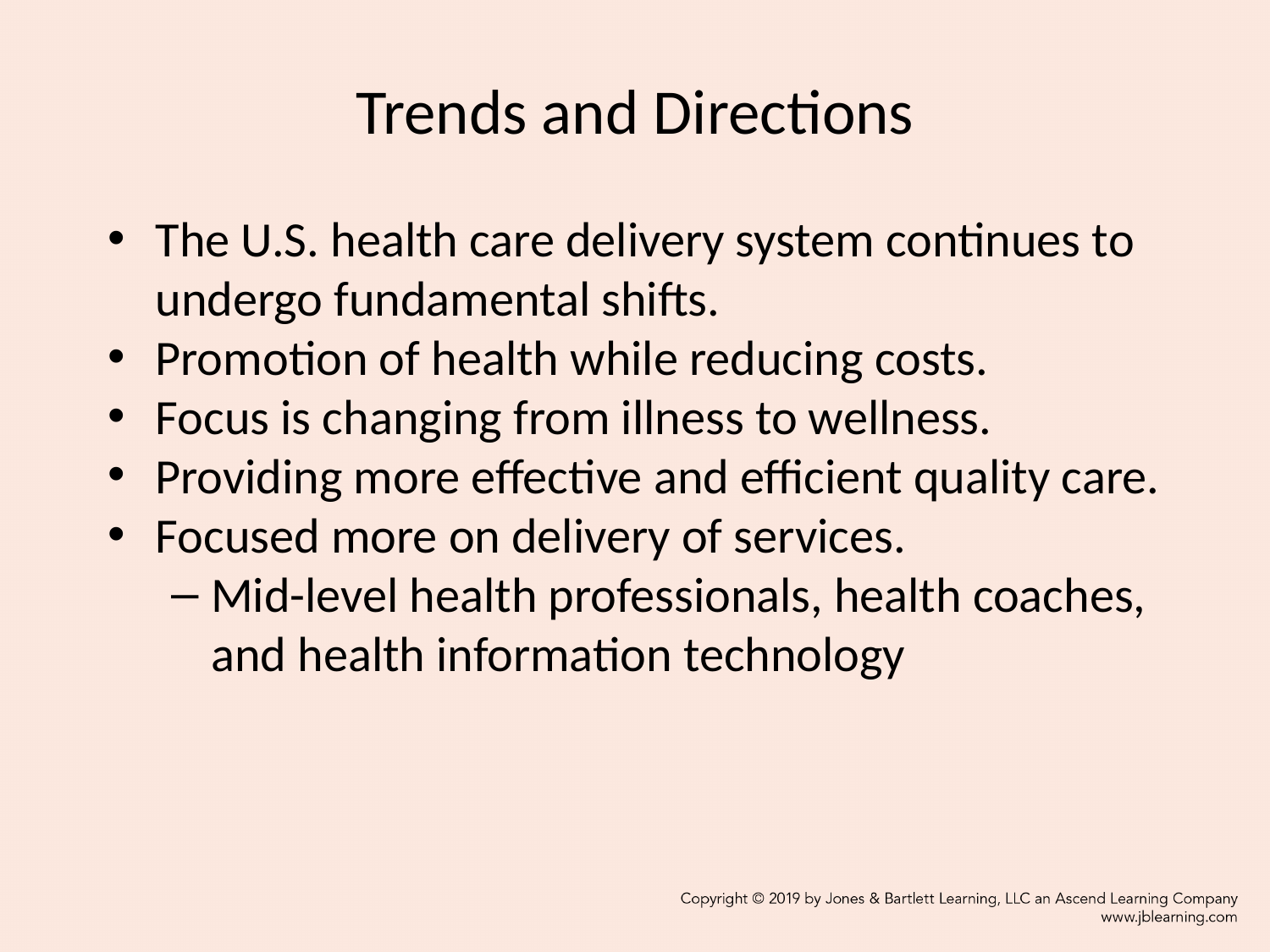

# Trends and Directions
The U.S. health care delivery system continues to undergo fundamental shifts.
Promotion of health while reducing costs.
Focus is changing from illness to wellness.
Providing more effective and efficient quality care.
Focused more on delivery of services.
Mid-level health professionals, health coaches, and health information technology